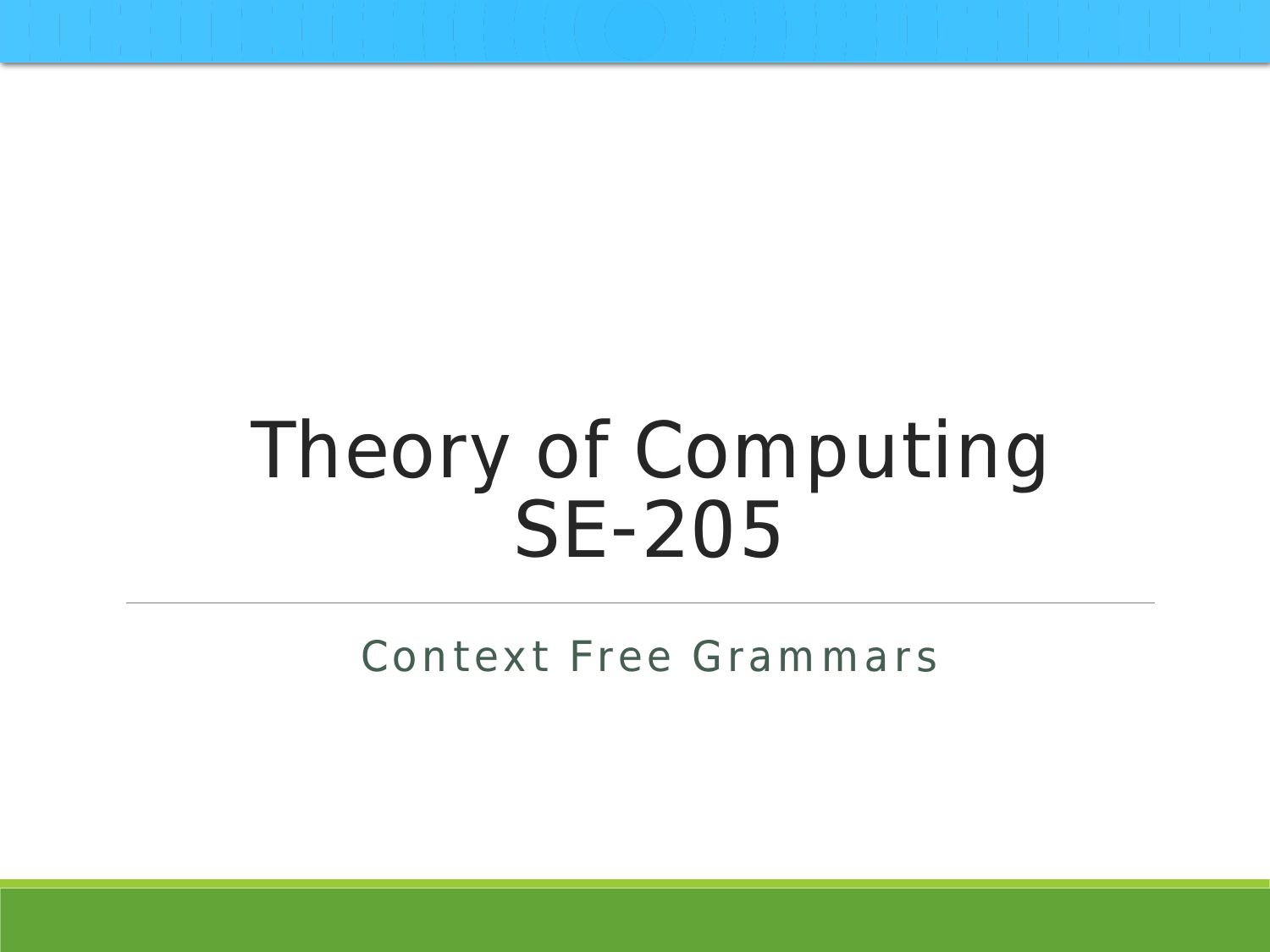

# Theory of Computing SE-205
Context Free Grammars